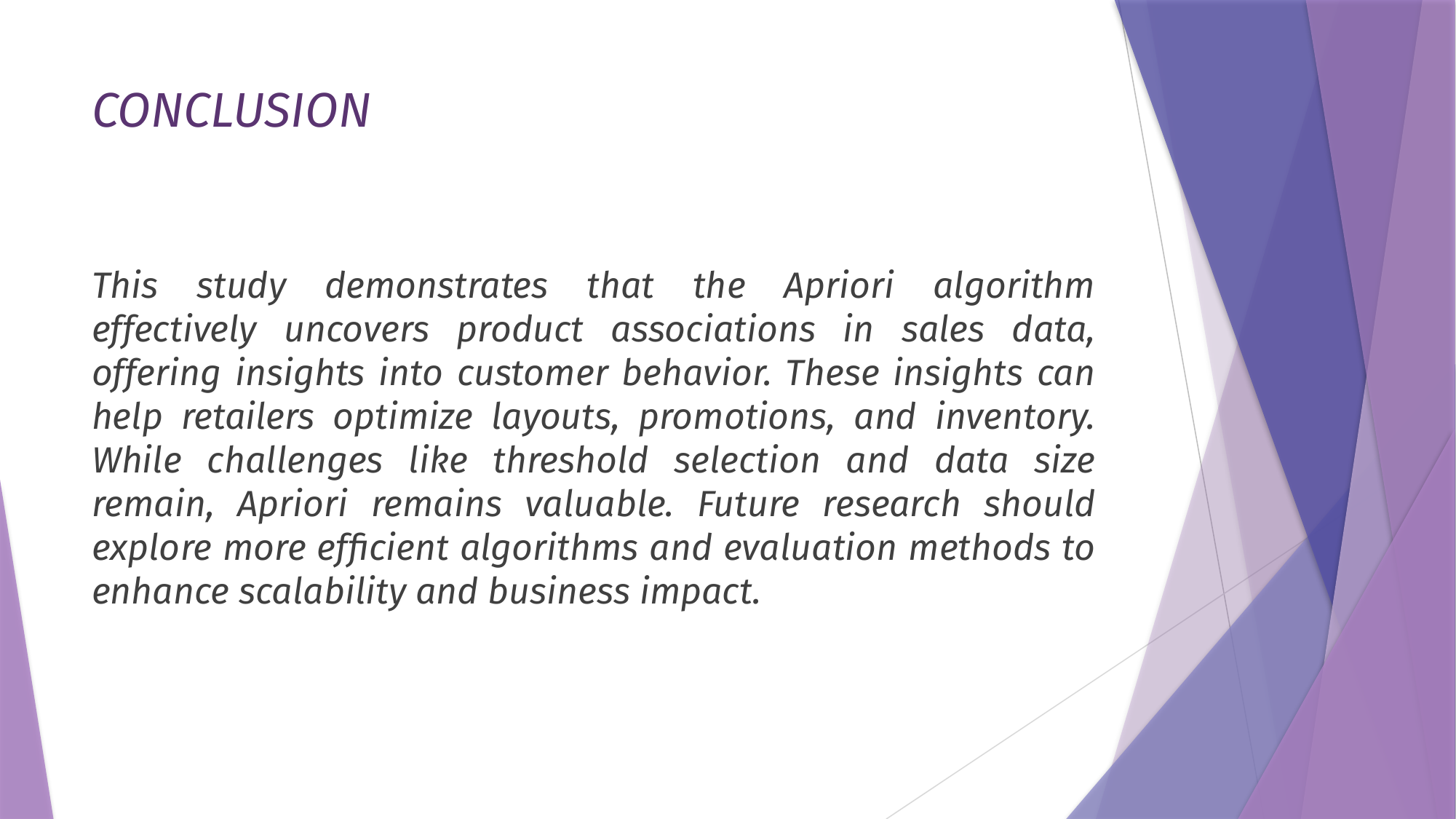

# CONCLUSION
This study demonstrates that the Apriori algorithm effectively uncovers product associations in sales data, offering insights into customer behavior. These insights can help retailers optimize layouts, promotions, and inventory. While challenges like threshold selection and data size remain, Apriori remains valuable. Future research should explore more efficient algorithms and evaluation methods to enhance scalability and business impact.